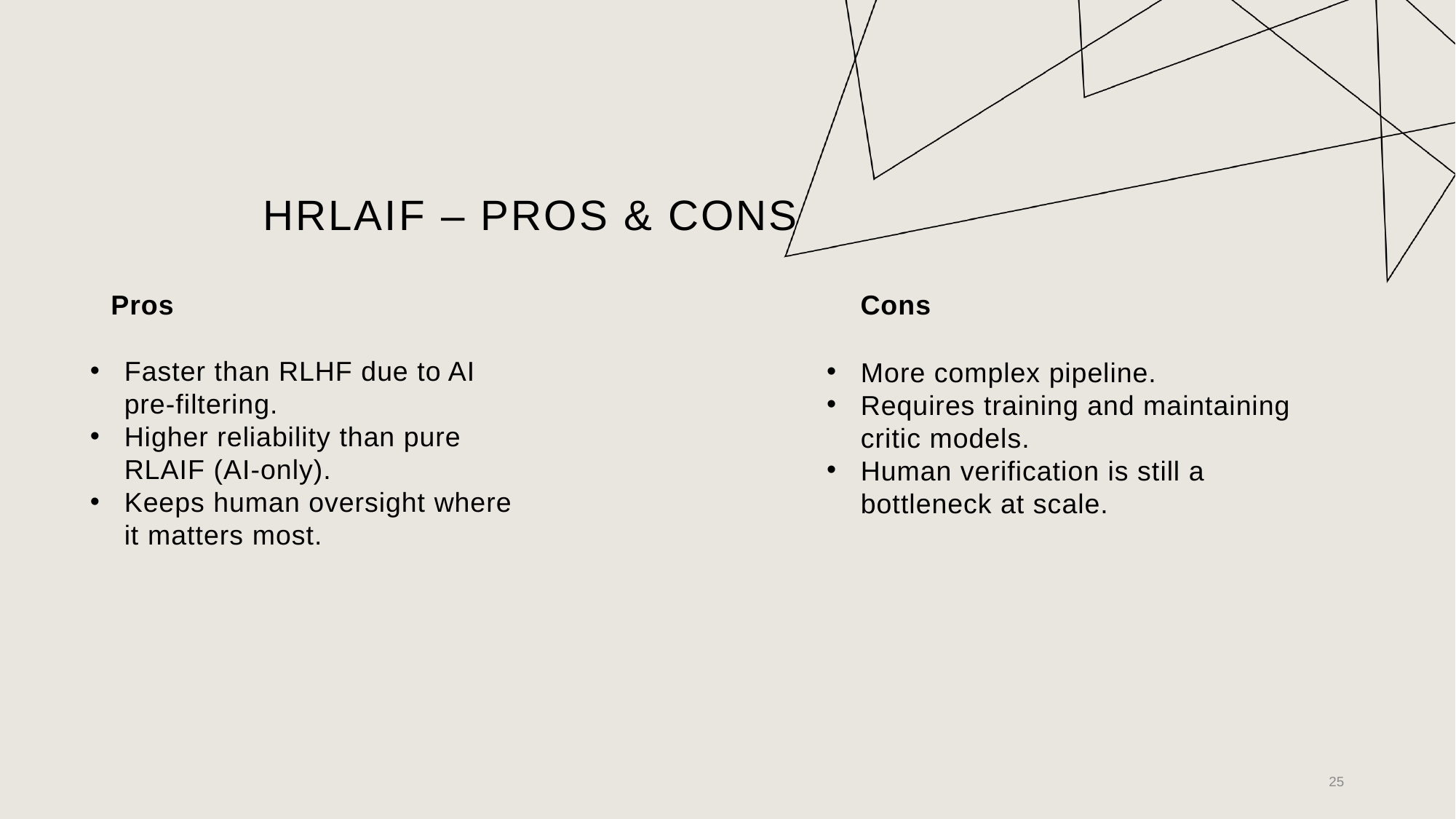

# HRLAIF – Pros & Cons
Pros
Cons
Faster than RLHF due to AI pre-filtering.
Higher reliability than pure RLAIF (AI-only).
Keeps human oversight where it matters most.
More complex pipeline.
Requires training and maintaining critic models.
Human verification is still a bottleneck at scale.
25